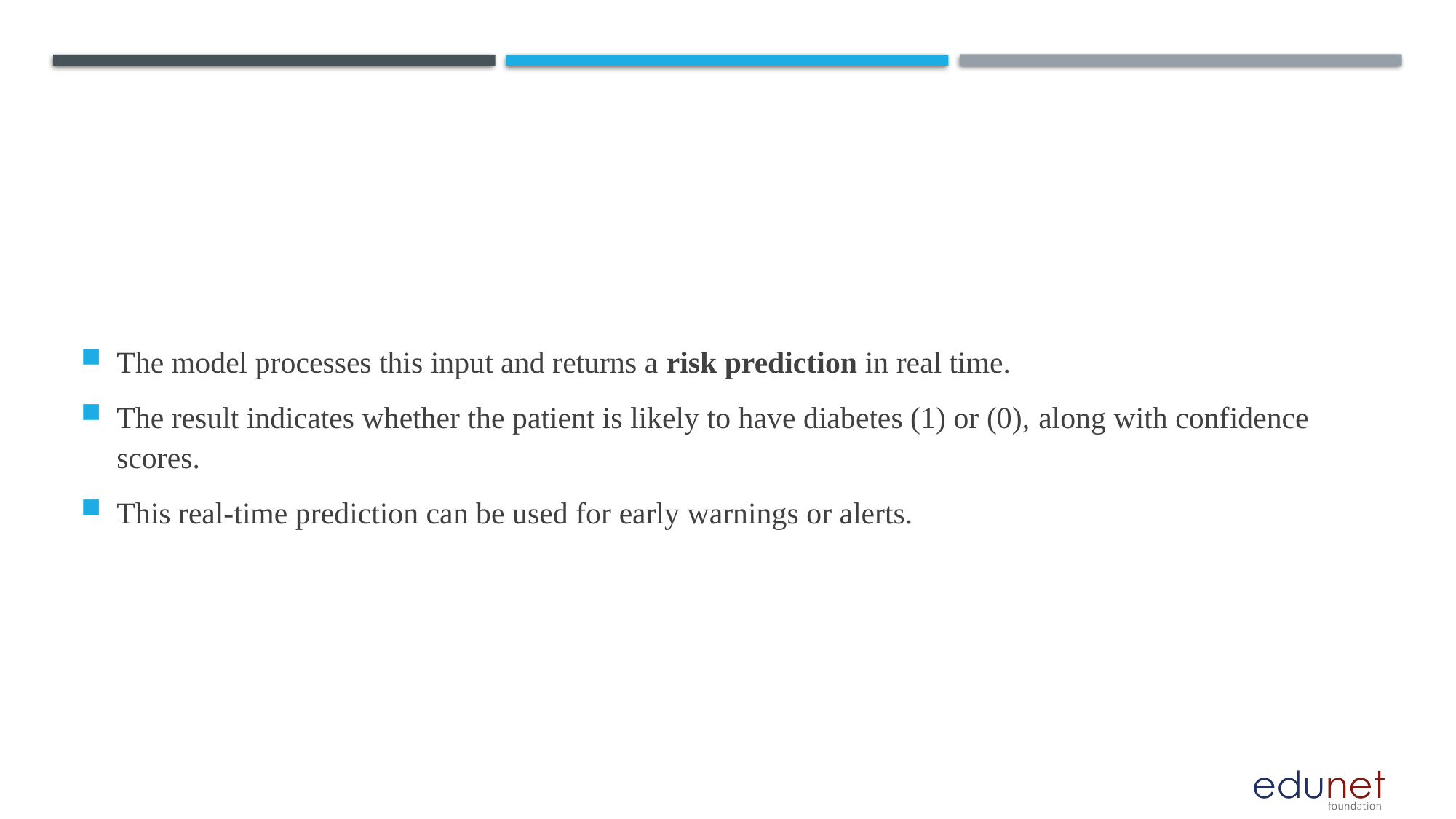

The model processes this input and returns a risk prediction in real time.
The result indicates whether the patient is likely to have diabetes (1) or (0), along with confidence scores.
This real-time prediction can be used for early warnings or alerts.